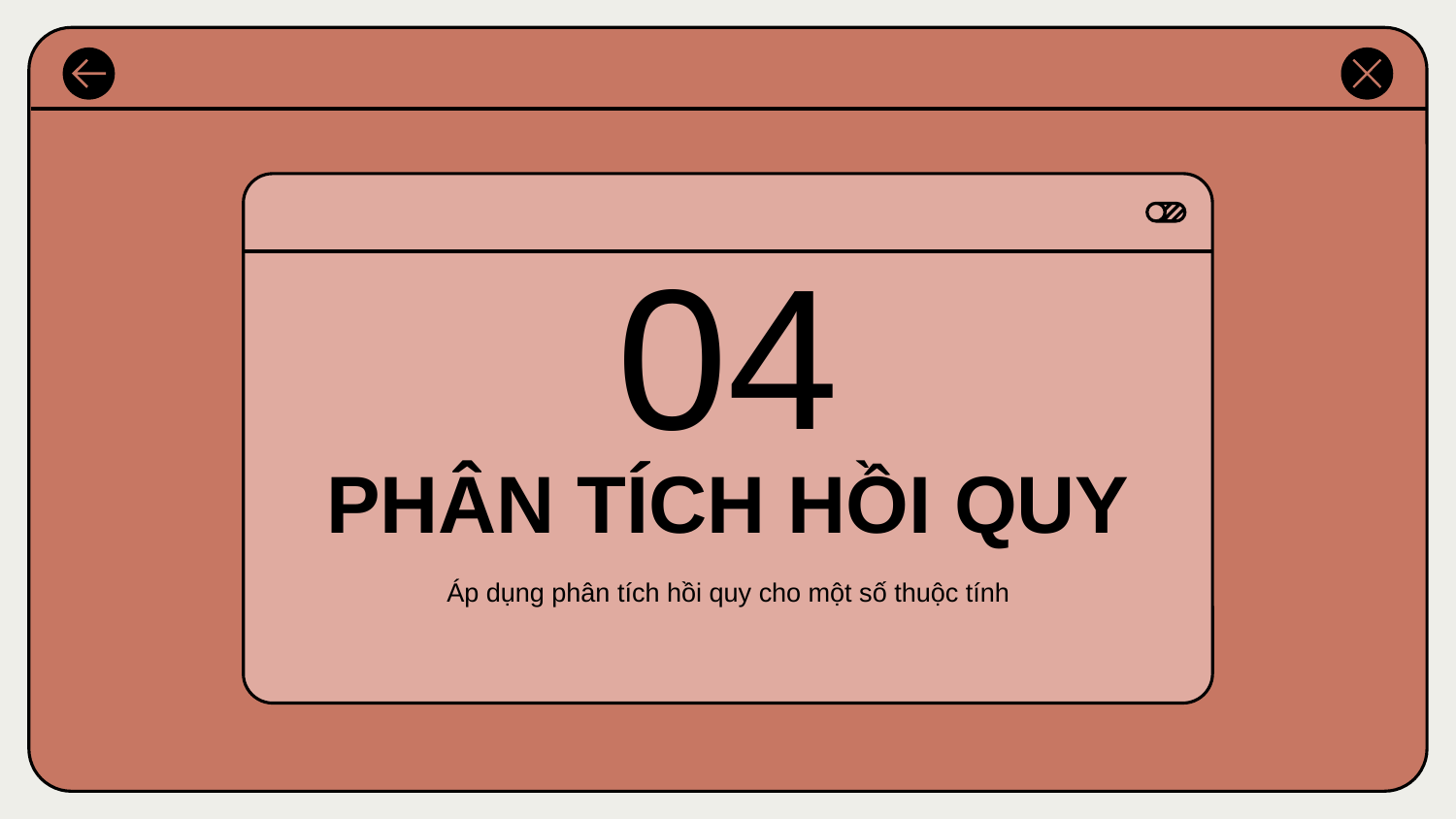

# 04
PHÂN TÍCH HỒI QUY
Áp dụng phân tích hồi quy cho một số thuộc tính